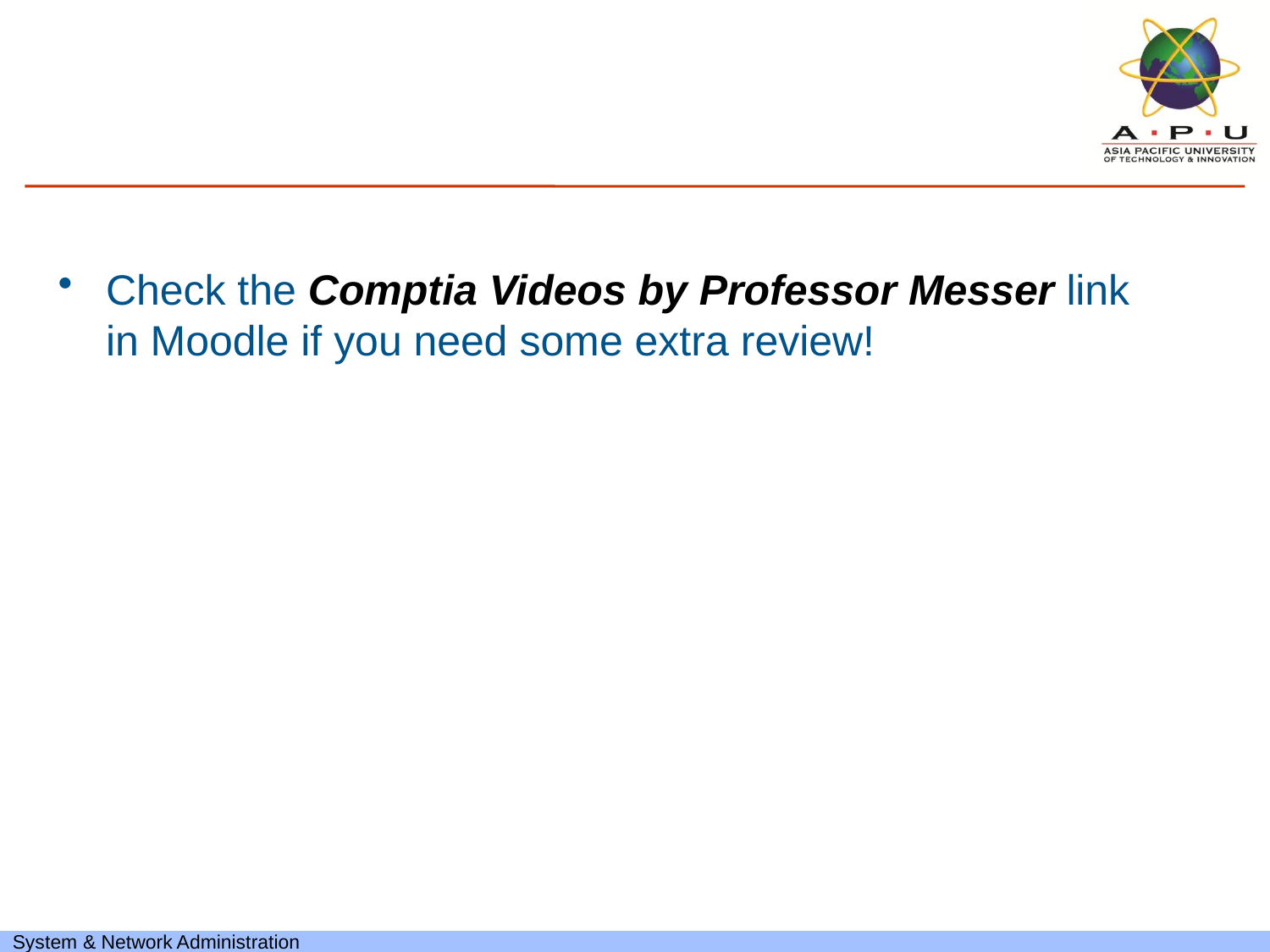

#
Check the Comptia Videos by Professor Messer link in Moodle if you need some extra review!